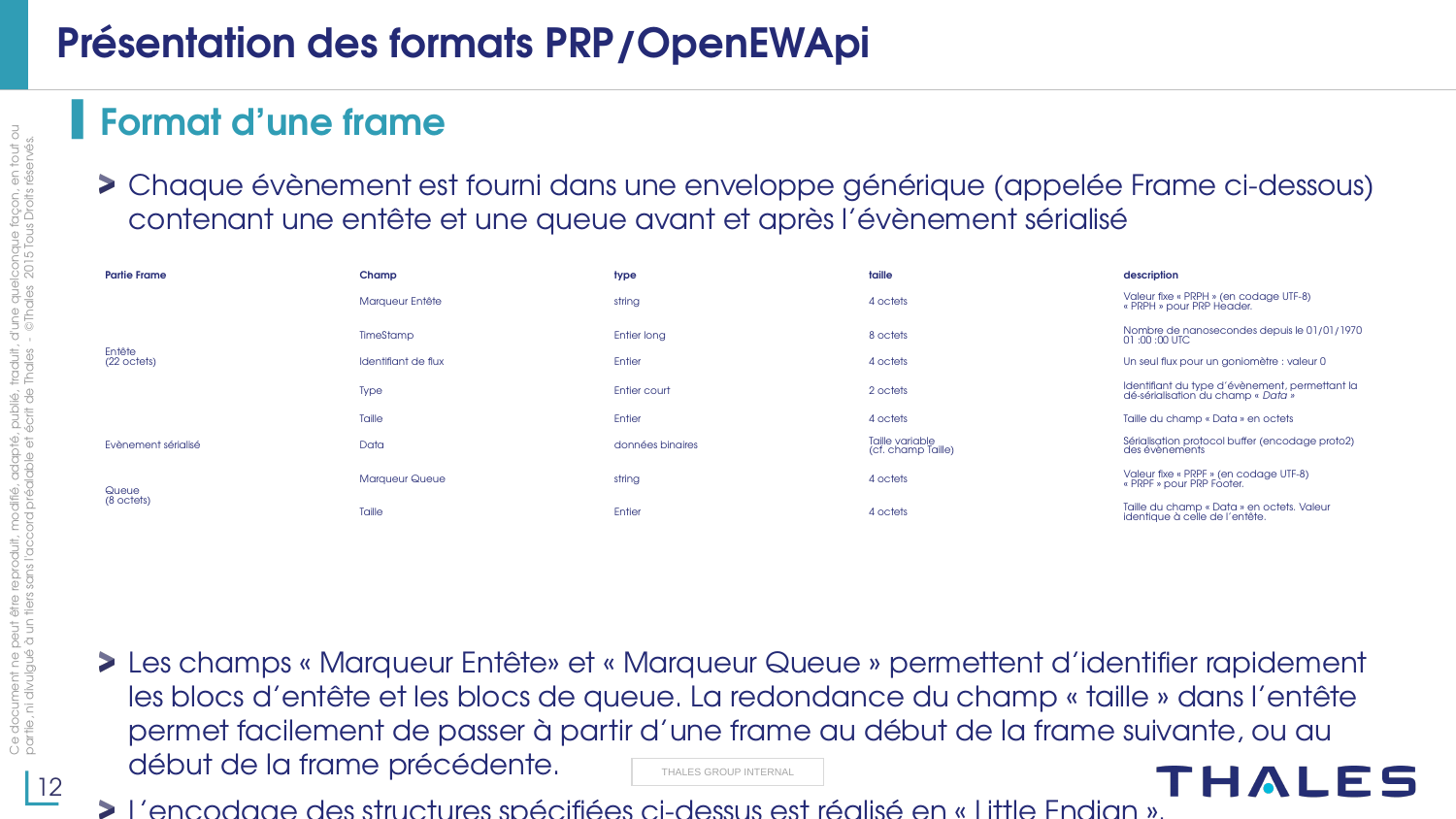

# Présentation des formats PRP/OpenEWApi
Format d’une frame
Chaque évènement est fourni dans une enveloppe générique (appelée Frame ci-dessous) contenant une entête et une queue avant et après l’évènement sérialisé

Les champs « Marqueur Entête» et « Marqueur Queue » permettent d’identifier rapidement les blocs d’entête et les blocs de queue. La redondance du champ « taille » dans l’entête permet facilement de passer à partir d’une frame au début de la frame suivante, ou au début de la frame précédente.
L’encodage des structures spécifiées ci-dessus est réalisé en « Little Endian ».

| Partie Frame | Champ | type | taille | description |
| --- | --- | --- | --- | --- |
| Entête (22 octets) | Marqueur Entête | string | 4 octets | Valeur fixe « PRPH » (en codage UTF-8) « PRPH » pour PRP Header. |
|  | TimeStamp | Entier long | 8 octets | Nombre de nanosecondes depuis le 01/01/1970 01 :00 :00 UTC |
|  | Identifiant de flux | Entier | 4 octets | Un seul flux pour un goniomètre : valeur 0 |
|  | Type | Entier court | 2 octets | Identifiant du type d’évènement, permettant la dé-sérialisation du champ « Data » |
|  | Taille | Entier | 4 octets | Taille du champ « Data » en octets |
| Evènement sérialisé | Data | données binaires | Taille variable (cf. champ Taille) | Sérialisation protocol buffer (encodage proto2) des évènements |
| Queue (8 octets) | Marqueur Queue | string | 4 octets | Valeur fixe « PRPF » (en codage UTF-8) « PRPF » pour PRP Footer. |
|  | Taille | Entier | 4 octets | Taille du champ « Data » en octets. Valeur identique à celle de l’entête. |